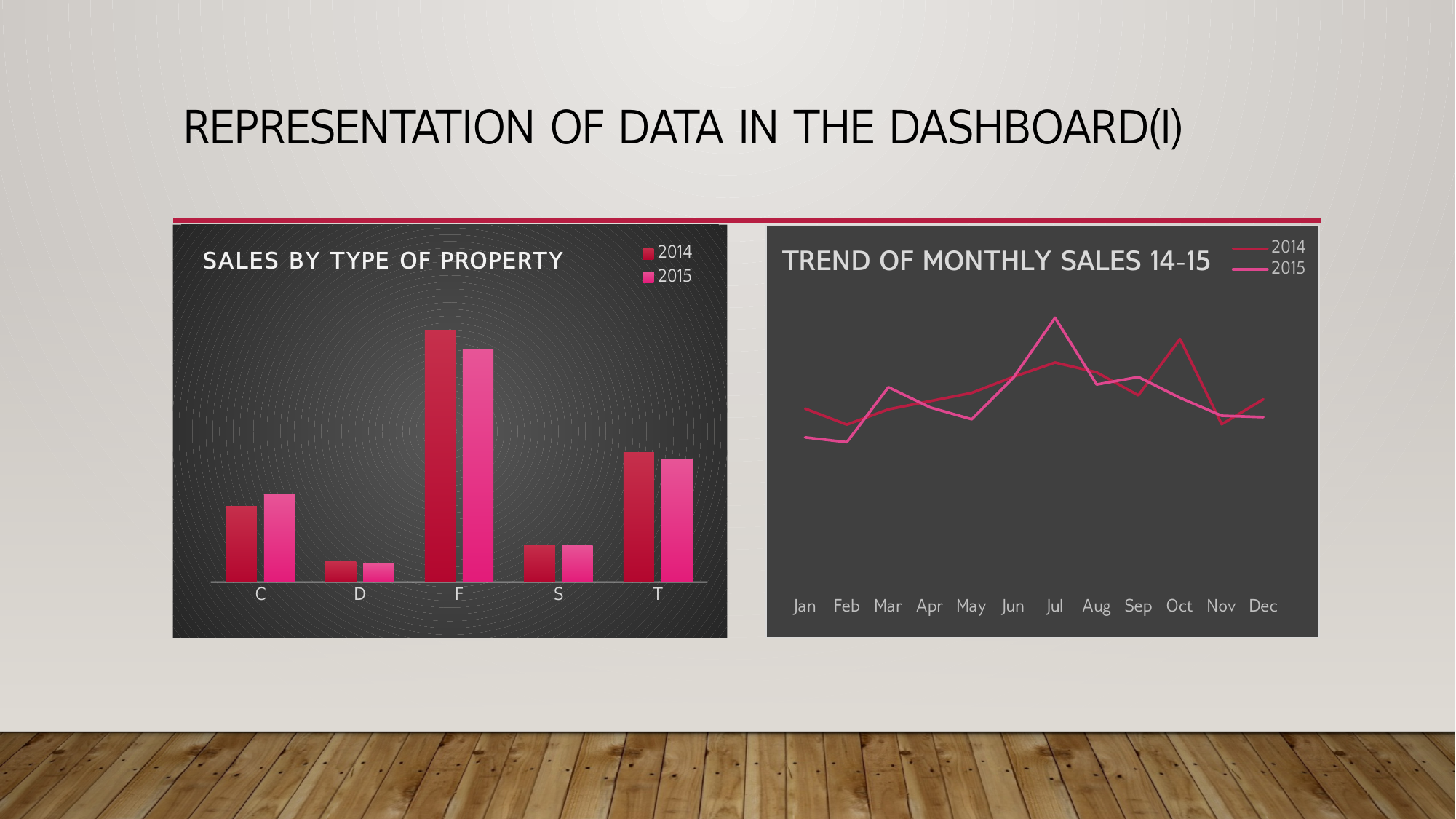

# REPRESENTATION OF DATA IN THE DASHBOARD(I)

### Chart: TREND OF MONTHLY SALES 14-15

| Category | 2014 | 2015 |
|---|---|---|
| Jan | 43928.5344800001 | 37117.49449999998 |
| Feb | 40143.685970000144 | 35981.382450000056 |
| Mar | 43755.476240000055 | 48987.64667999986 |
| Apr | 45685.335430000036 | 44215.52785999971 |
| May | 47655.168399999835 | 41404.81747000008 |
| Jun | 51460.48127000002 | 51258.0947100002 |
| Jul | 54848.66149999977 | 65462.38735999972 |
| Aug | 52513.66538999987 | 49637.98960999989 |
| Sep | 47077.810999999805 | 51416.10989999981 |
| Oct | 60442.44382999964 | 46496.014879999915 |
| Nov | 40226.89537999986 | 42252.69632999997 |
| Dec | 46134.164829999965 | 41915.35996000009 |

### Chart: SALES BY TYPE OF PROPERTY

| Category | 2014 | 2015 |
|---|---|---|
| C | 84177.7502 | 98141.40775999999 |
| D | 22578.146380000002 | 20824.227669999993 |
| F | 281250.13533000567 | 258852.50360000314 |
| S | 41379.811229999934 | 40926.400379999985 |
| T | 144486.48058000088 | 137400.98230000027 |